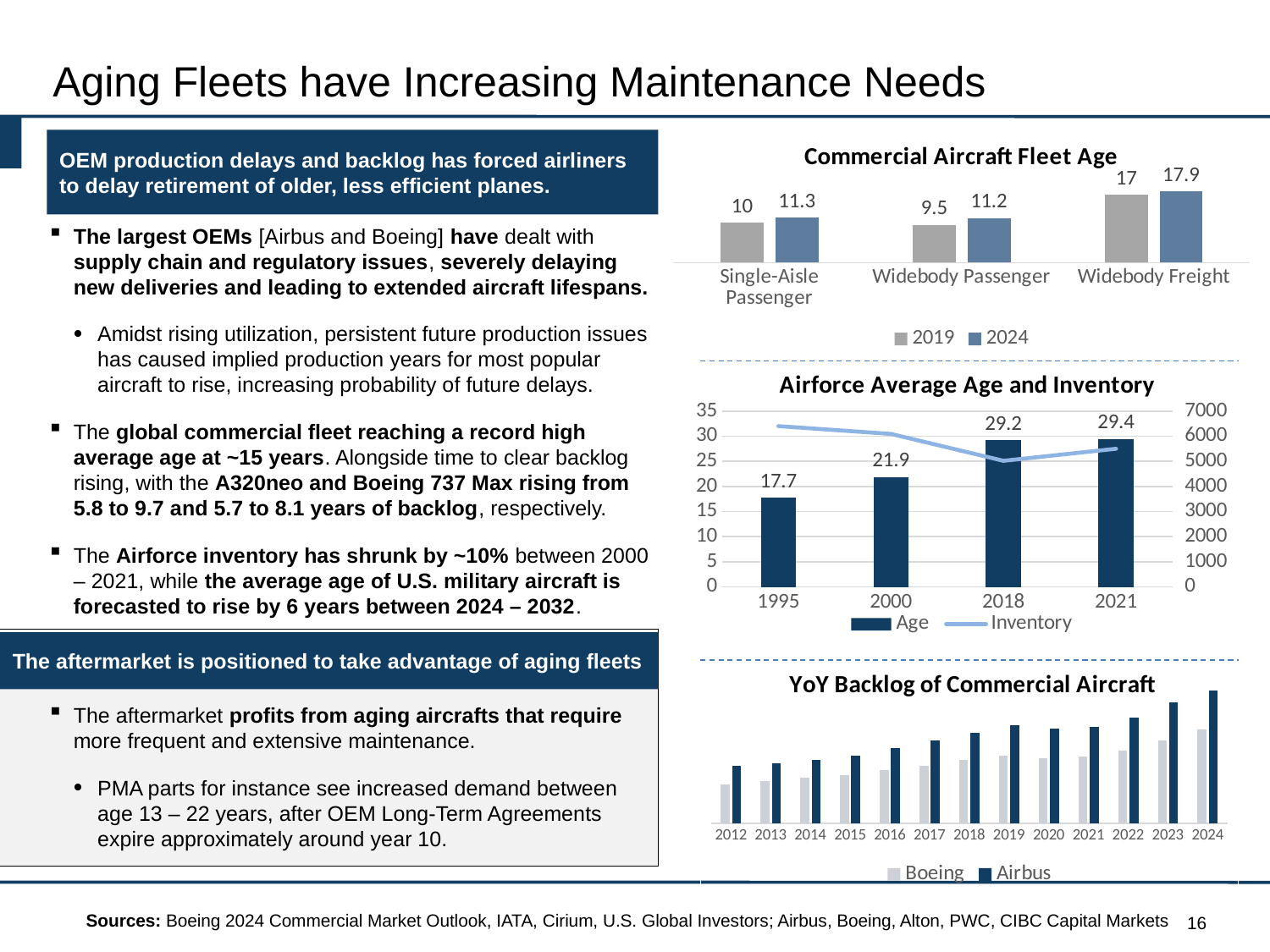

# Aging Fleets have Increasing Maintenance Needs

### Chart: Commercial Aircraft Fleet Age

| Category | 2019 | 2024 |
|---|---|---|
| Single-Aisle Passenger | 10.0 | 11.3 |
| Widebody Passenger | 9.5 | 11.2 |
| Widebody Freight | 17.0 | 17.9 |
OEM production delays and backlog has forced airliners to delay retirement of older, less efficient planes.
The largest OEMs [Airbus and Boeing] have dealt with supply chain and regulatory issues, severely delaying new deliveries and leading to extended aircraft lifespans.
Amidst rising utilization, persistent future production issues has caused implied production years for most popular aircraft to rise, increasing probability of future delays.
The global commercial fleet reaching a record high average age at ~15 years. Alongside time to clear backlog rising, with the A320neo and Boeing 737 Max rising from 5.8 to 9.7 and 5.7 to 8.1 years of backlog, respectively.
The Airforce inventory has shrunk by ~10% between 2000 – 2021, while the average age of U.S. military aircraft is forecasted to rise by 6 years between 2024 – 2032.

### Chart: Airforce Average Age and Inventory

| Category | Age | Inventory |
|---|---|---|
| 1995 | 17.7 | 6400.0 |
| 2000 | 21.9 | 6090.0 |
| 2018 | 29.2 | 5020.0 |
| 2021 | 29.4 | 5500.0 |

### Chart: YoY Backlog of Commercial Aircraft

| Category | Boeing | Airbus |
|---|---|---|
| 2012 | 2600.0 | 3800.0 |
| 2013 | 2800.0 | 4000.0 |
| 2014 | 3000.0 | 4200.0 |
| 2015 | 3200.0 | 4500.0 |
| 2016 | 3500.0 | 5000.0 |
| 2017 | 3800.0 | 5500.0 |
| 2018 | 4200.0 | 6000.0 |
| 2019 | 4500.0 | 6500.0 |
| 2020 | 4300.0 | 6300.0 |
| 2021 | 4400.0 | 6400.0 |
| 2022 | 4800.0 | 7000.0 |
| 2023 | 5500.0 | 8000.0 |
| 2024 | 6200.0 | 8800.0 |
The aftermarket is positioned to take advantage of aging fleets
The aftermarket profits from aging aircrafts that require more frequent and extensive maintenance.
PMA parts for instance see increased demand between age 13 – 22 years, after OEM Long-Term Agreements expire approximately around year 10.
Sources: Boeing 2024 Commercial Market Outlook, IATA, Cirium, U.S. Global Investors; Airbus, Boeing, Alton, PWC, CIBC Capital Markets
16